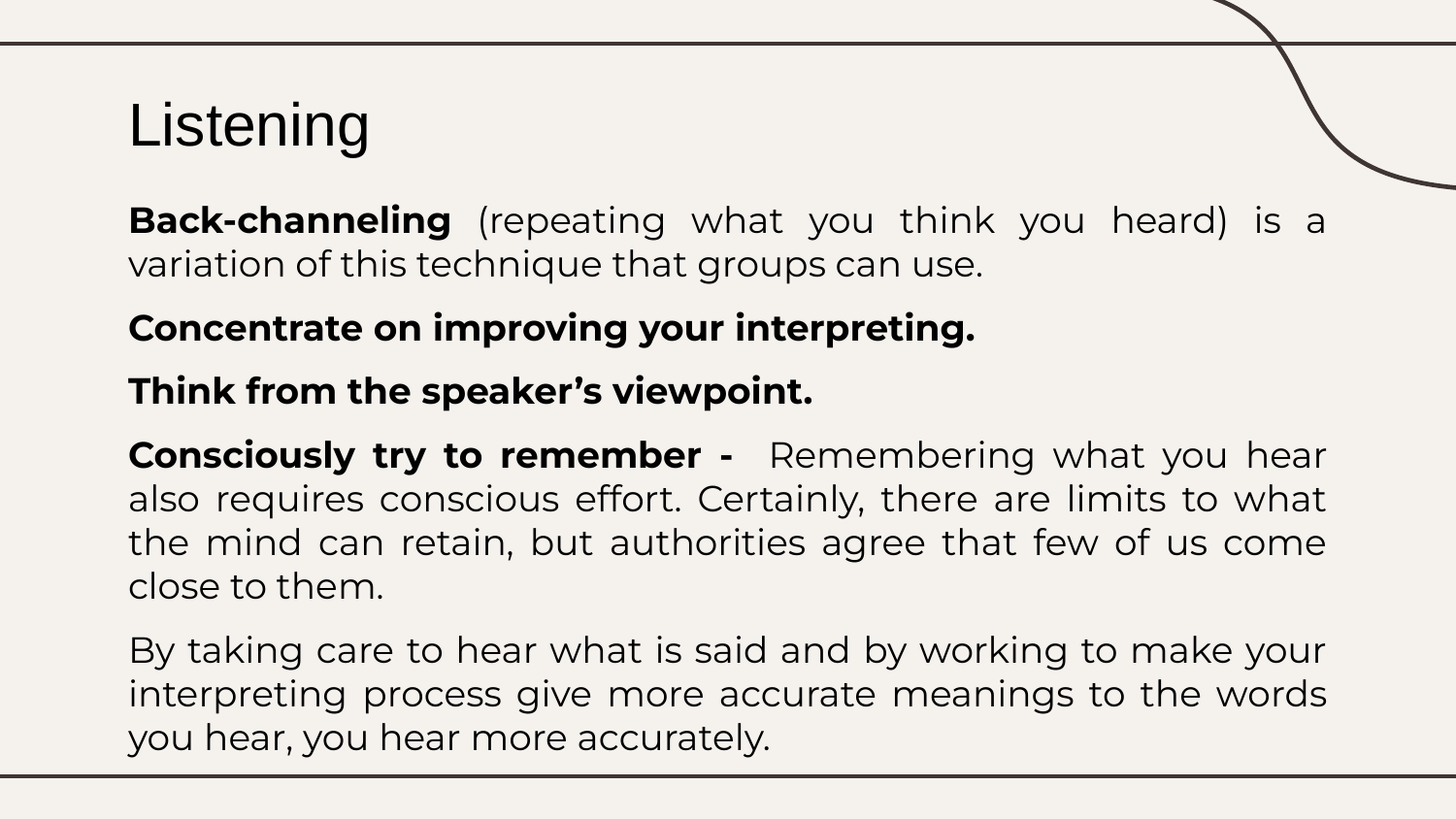

# Listening
Back-channeling (repeating what you think you heard) is a variation of this technique that groups can use.
Concentrate on improving your interpreting.
Think from the speaker’s viewpoint.
Consciously try to remember -  Remembering what you hear also requires conscious effort. Certainly, there are limits to what the mind can retain, but authorities agree that few of us come close to them.
By taking care to hear what is said and by working to make your interpreting process give more accurate meanings to the words you hear, you hear more accurately.